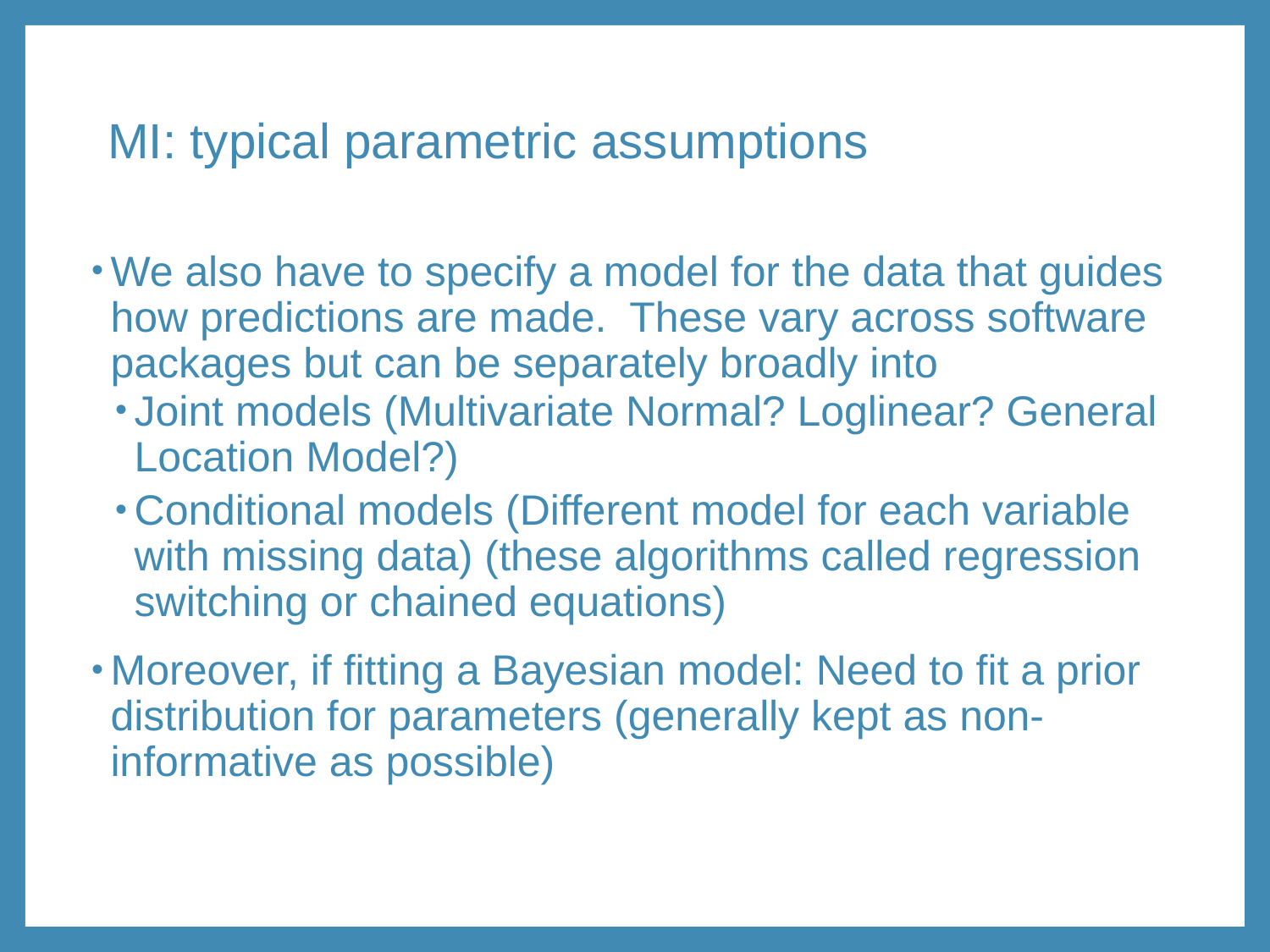

# MI: typical parametric assumptions
We also have to specify a model for the data that guides how predictions are made.  These vary across software packages but can be separately broadly into
Joint models (Multivariate Normal? Loglinear? General Location Model?)
Conditional models (Different model for each variable with missing data) (these algorithms called regression switching or chained equations)
Moreover, if fitting a Bayesian model: Need to fit a prior distribution for parameters (generally kept as non-informative as possible)